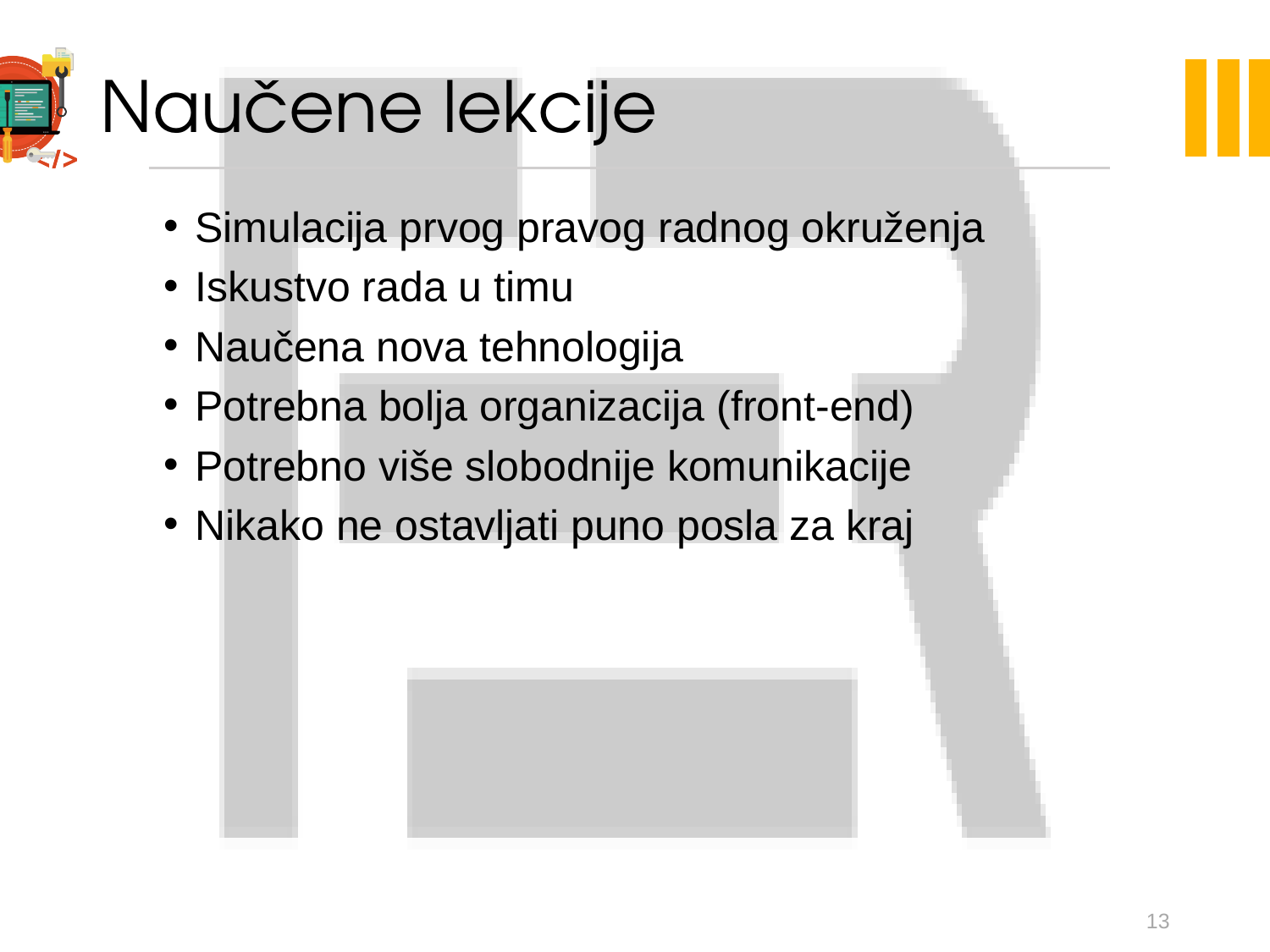

# Naučene lekcije
Simulacija prvog pravog radnog okruženja
Iskustvo rada u timu
Naučena nova tehnologija
Potrebna bolja organizacija (front-end)
Potrebno više slobodnije komunikacije
Nikako ne ostavljati puno posla za kraj

13